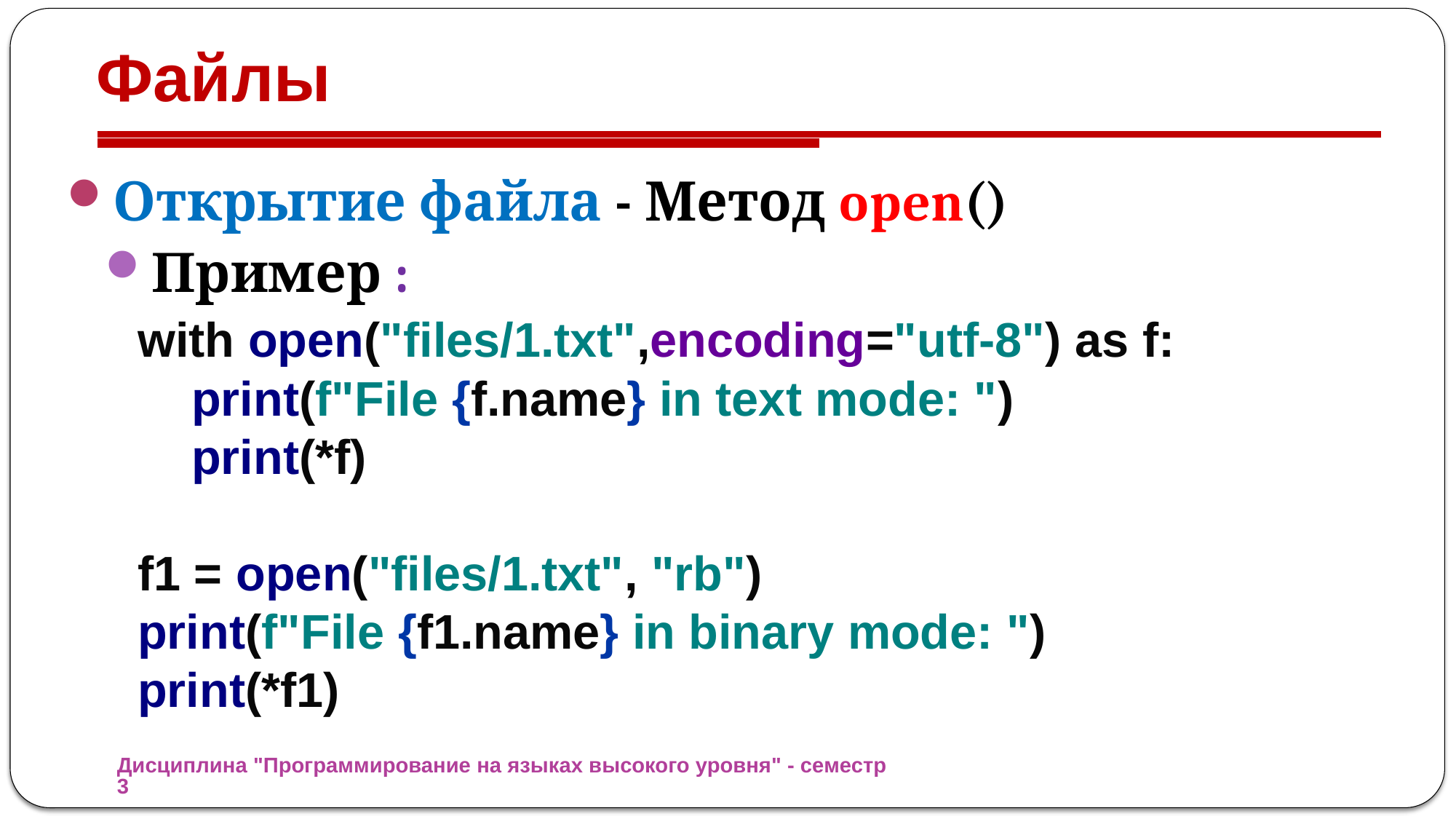

# Файлы
Открытие файла - Метод open()
Пример :
with open("files/1.txt",encoding="utf-8") as f:
    print(f"File {f.name} in text mode: ")
    print(*f)
f1 = open("files/1.txt", "rb")
print(f"File {f1.name} in binary mode: ")
print(*f1)

Дисциплина "Программирование на языках высокого уровня" - семестр 3